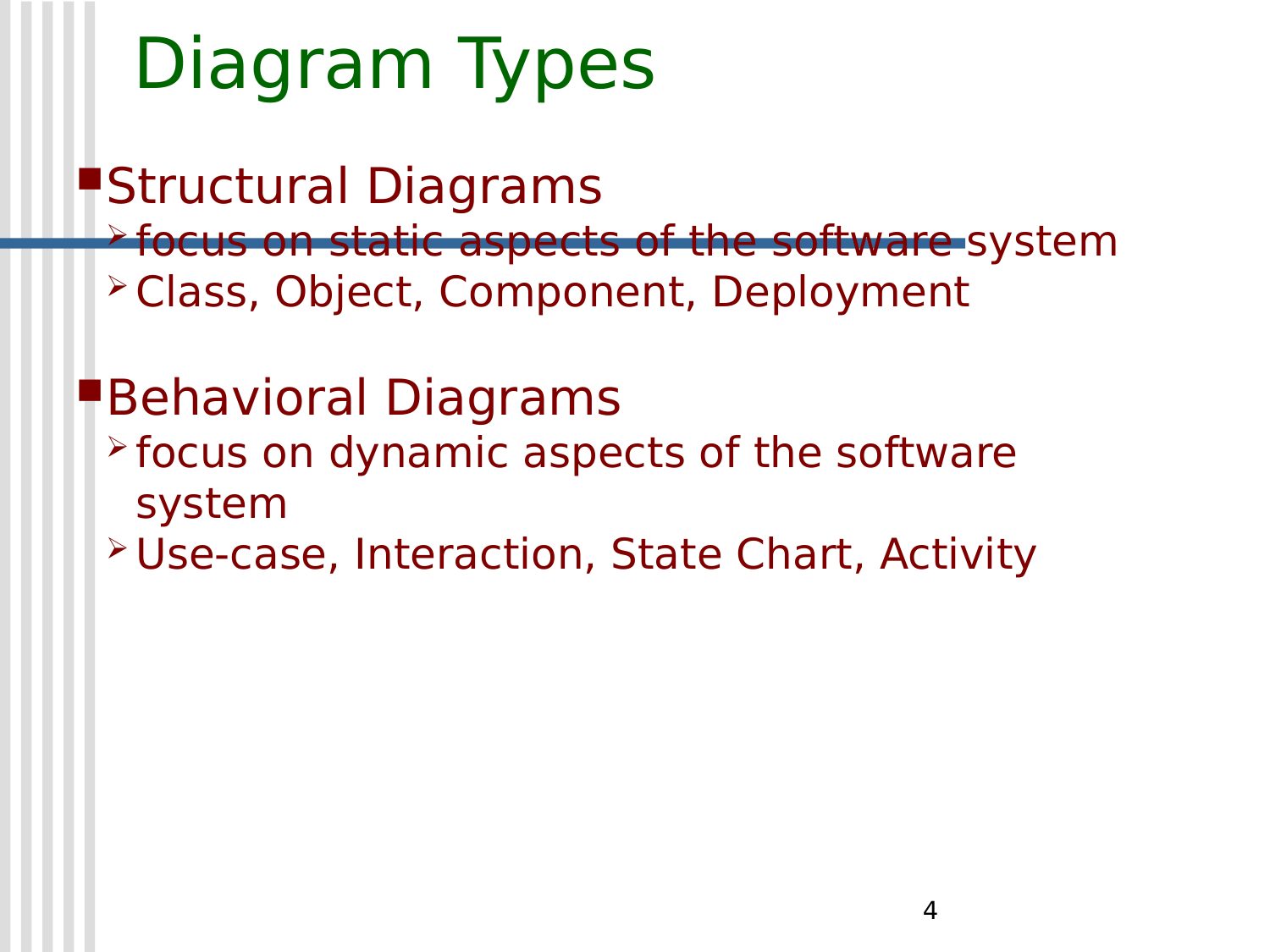

Diagram Types
Structural Diagrams
focus on static aspects of the software system
Class, Object, Component, Deployment

Behavioral Diagrams
focus on dynamic aspects of the software system
Use-case, Interaction, State Chart, Activity
4